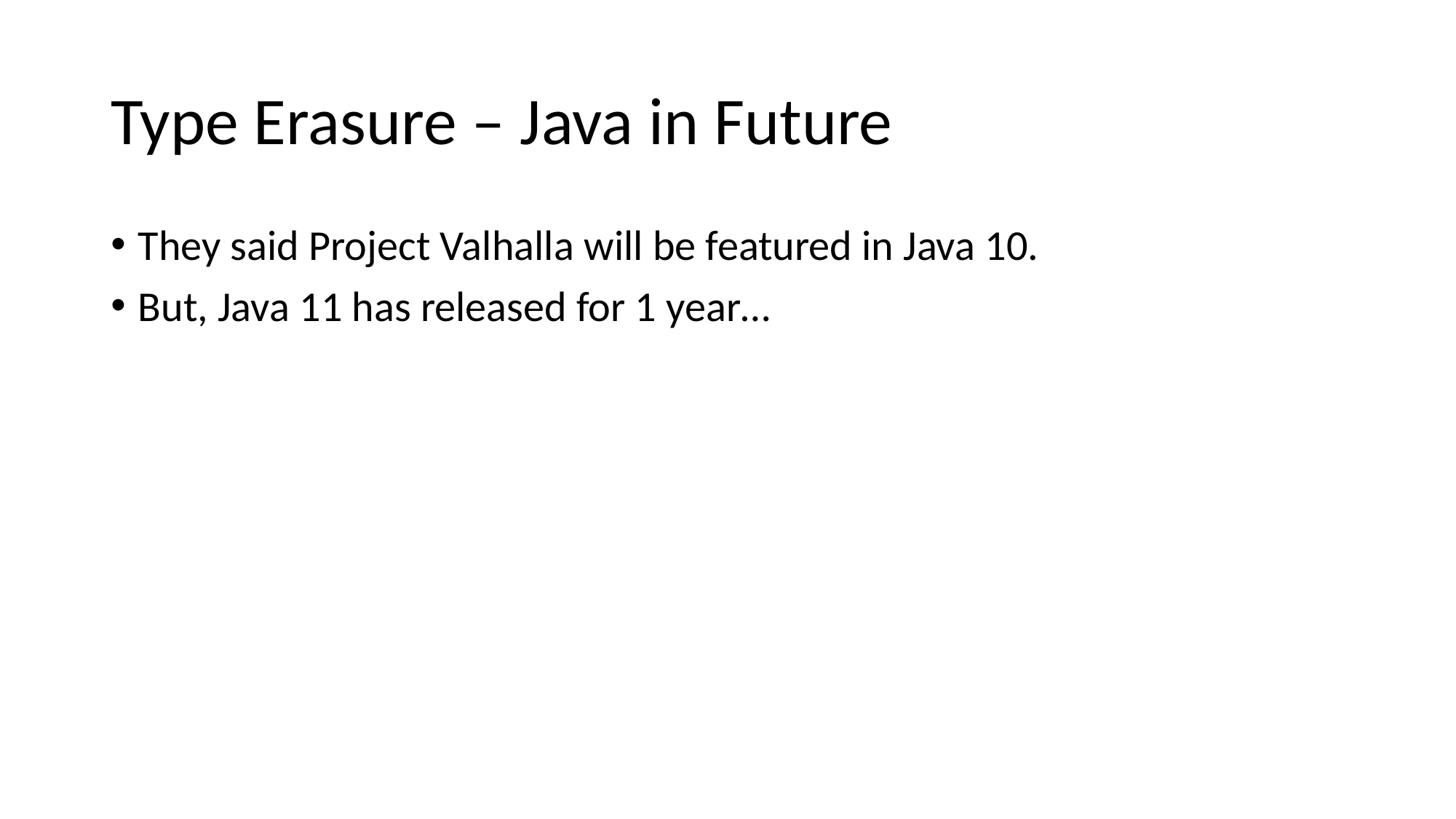

# Type Erasure – Java in Future
They said Project Valhalla will be featured in Java 10.
But, Java 11 has released for 1 year…